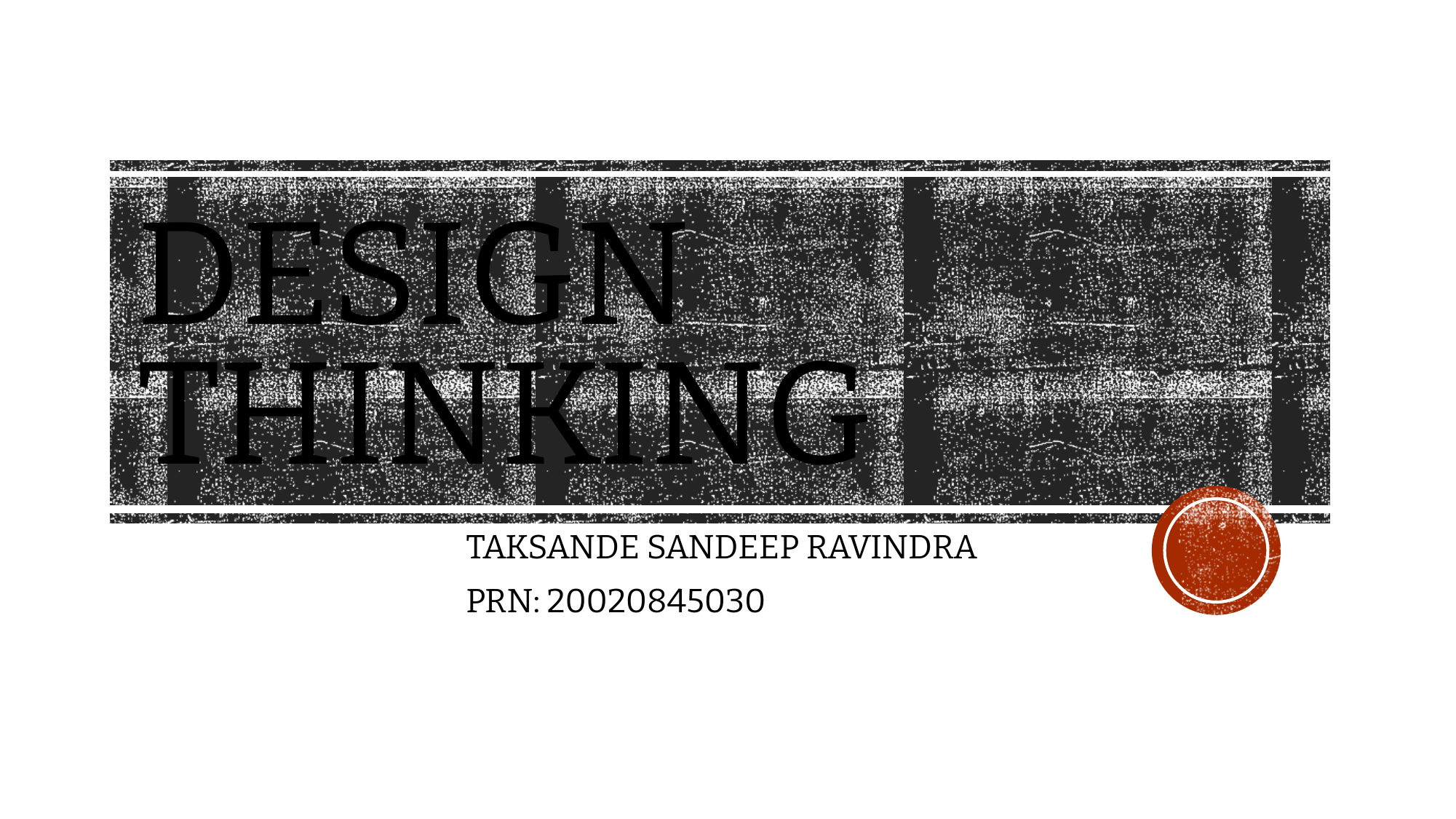

# DESIGN THINKING
			TAKSANDE SANDEEP RAVINDRA
			PRN: 20020845030